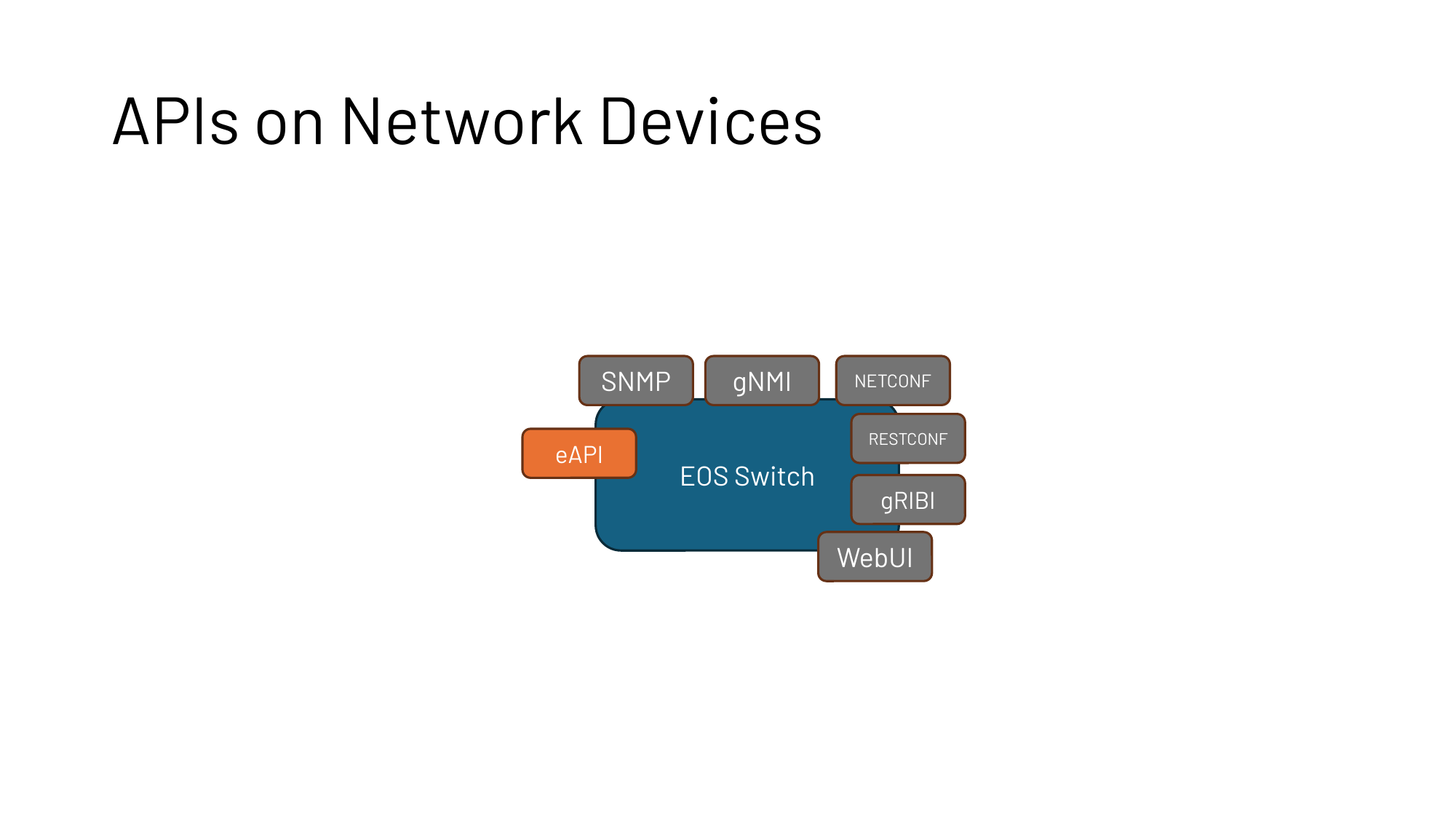

# APIs on Network Devices
SNMP
gNMI
NETCONF
EOS Switch
RESTCONF
eAPI
gRIBI
WebUI